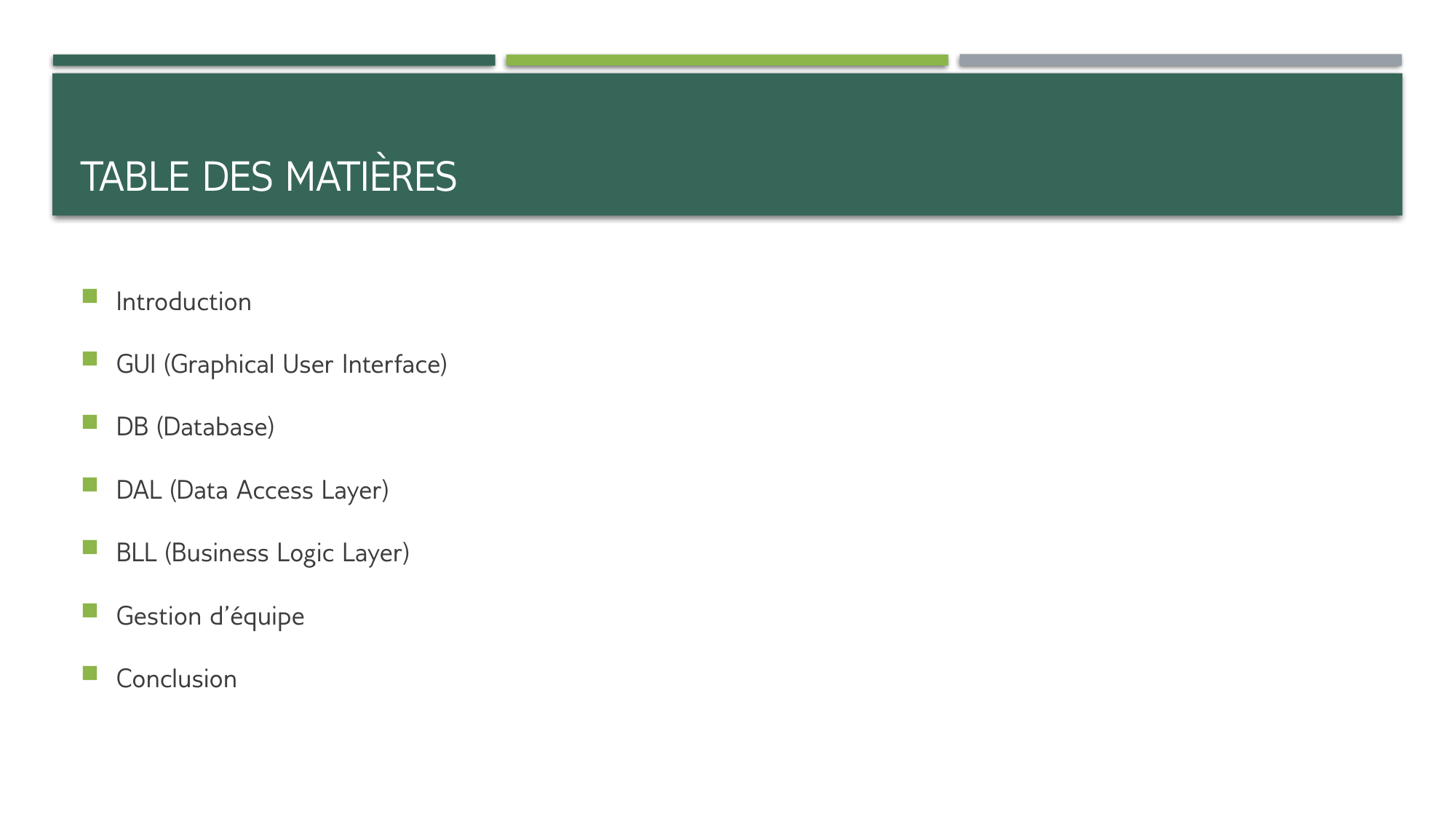

# Table des matières
Introduction
GUI (Graphical User Interface)
DB (Database)
DAL (Data Access Layer)
BLL (Business Logic Layer)
Gestion d’équipe
Conclusion